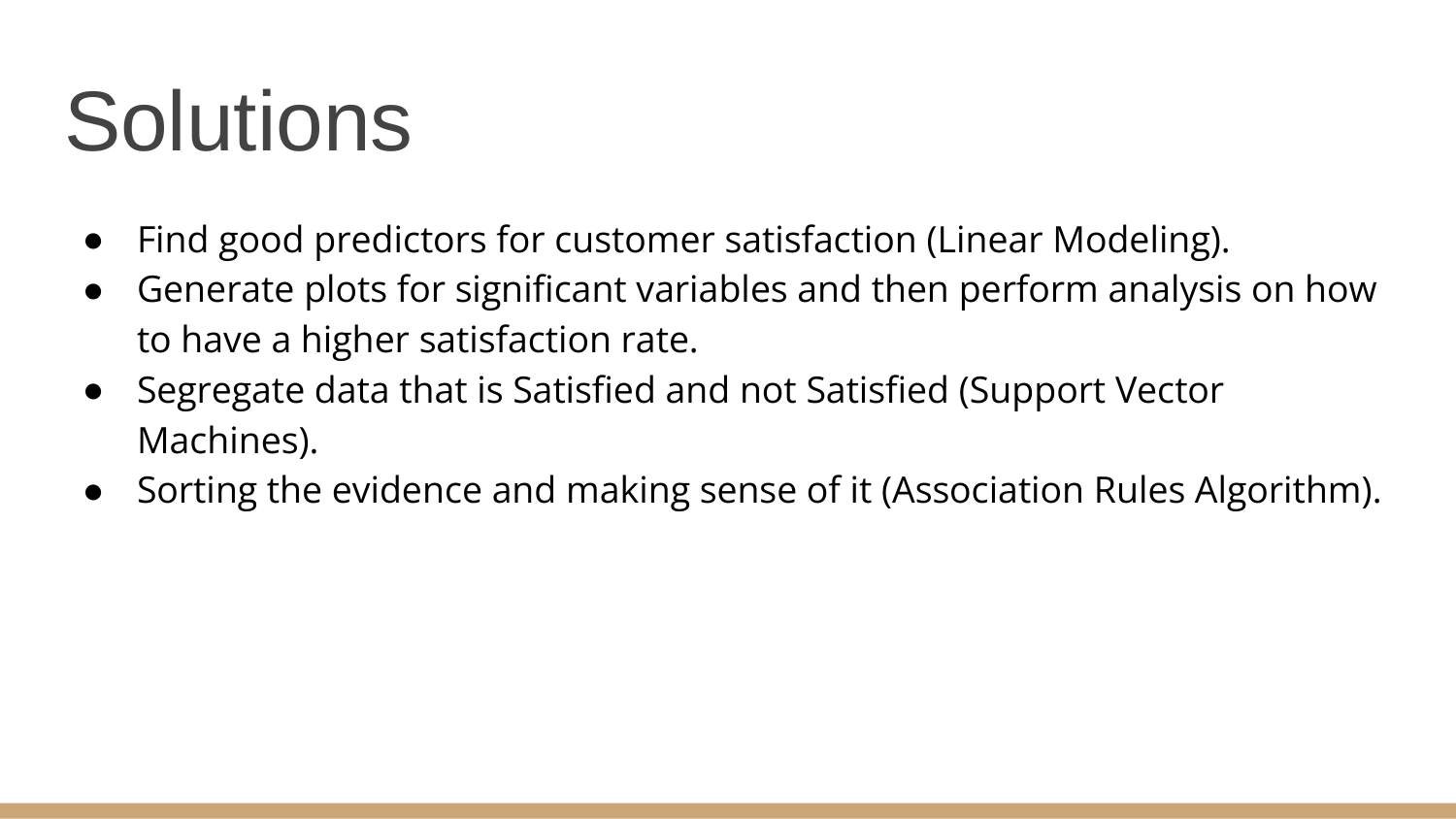

# Solutions
Find good predictors for customer satisfaction (Linear Modeling).
Generate plots for significant variables and then perform analysis on how to have a higher satisfaction rate.
Segregate data that is Satisfied and not Satisfied (Support Vector Machines).
Sorting the evidence and making sense of it (Association Rules Algorithm).